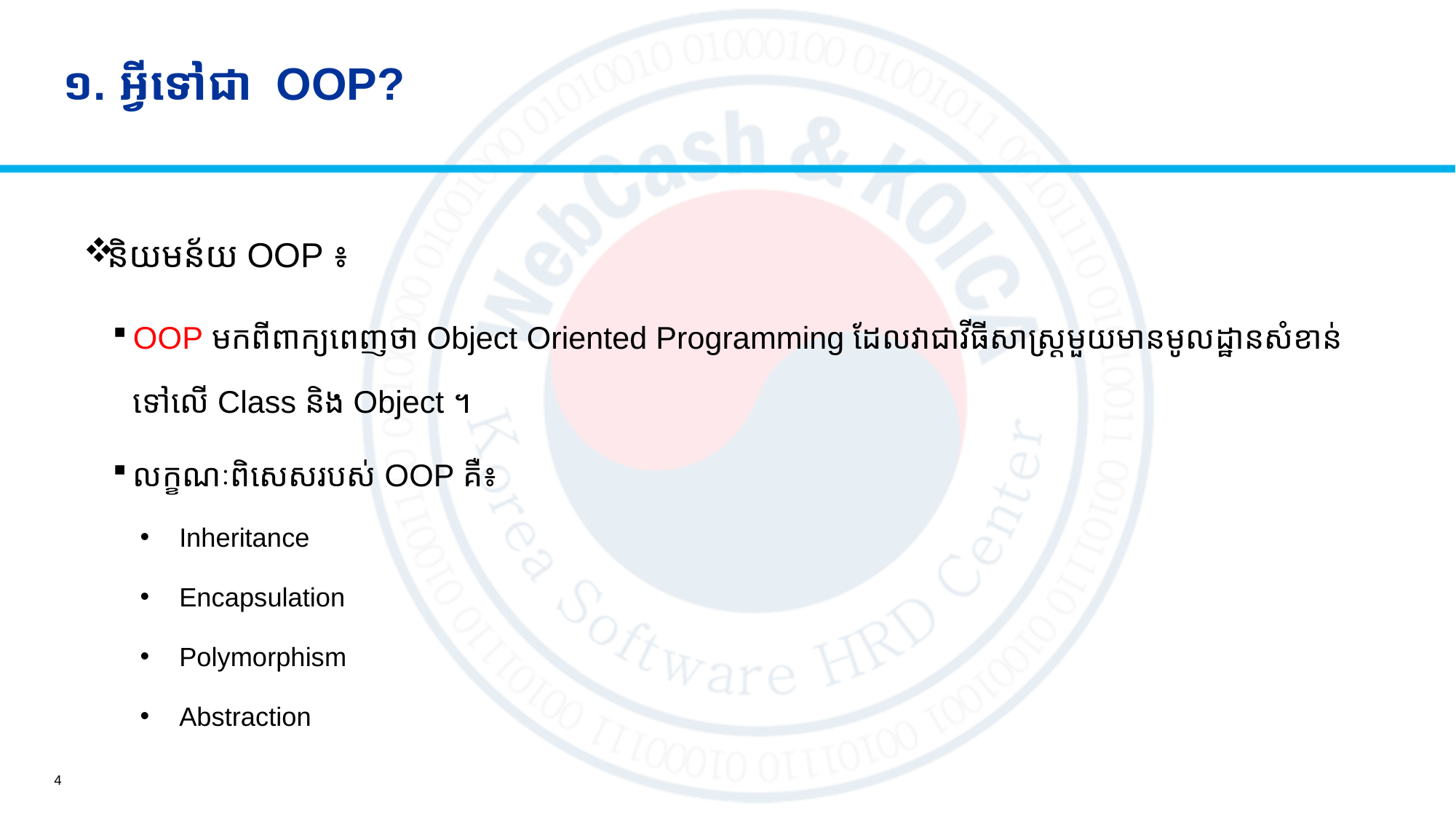

# ១. អ្វីទៅជា  OOP?
និយមន័យ​ OOP ៖
OOP មកពីពាក្យពេញថា Object Oriented Programming ដែលវាជាវីធីសាស្ត្រមួយមានមូលដ្ឋាន​​​សំខាន់ទៅលើ Class និង Object ។
លក្ខណៈពិសេសរបស់ OOP គឺ៖
Inheritance
Encapsulation
Polymorphism
Abstraction

4